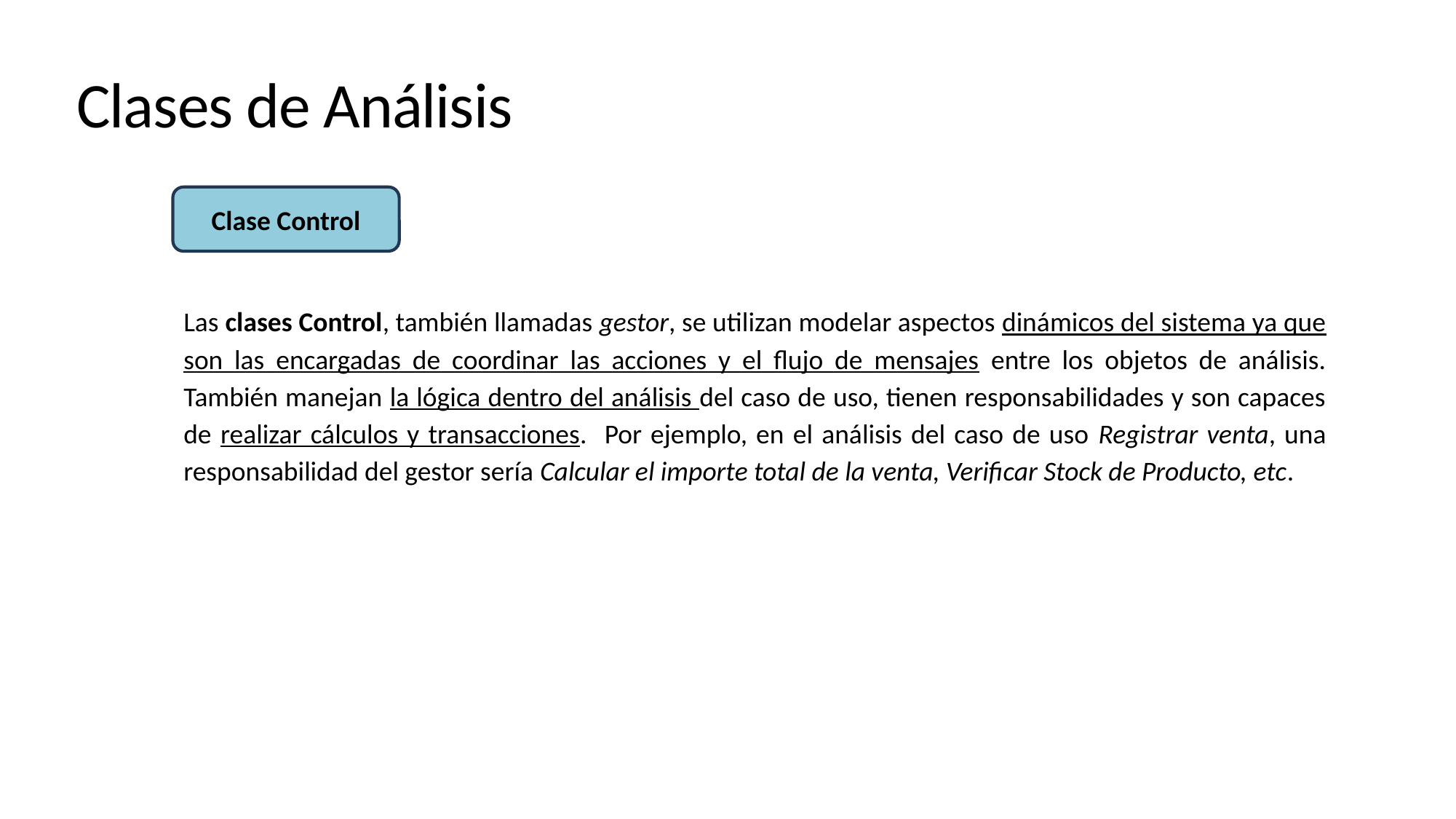

# Clases de Análisis
Clase Control
Las clases Control, también llamadas gestor, se utilizan modelar aspectos dinámicos del sistema ya que son las encargadas de coordinar las acciones y el flujo de mensajes entre los objetos de análisis. También manejan la lógica dentro del análisis del caso de uso, tienen responsabilidades y son capaces de realizar cálculos y transacciones.  Por ejemplo, en el análisis del caso de uso Registrar venta, una responsabilidad del gestor sería Calcular el importe total de la venta, Verificar Stock de Producto, etc.